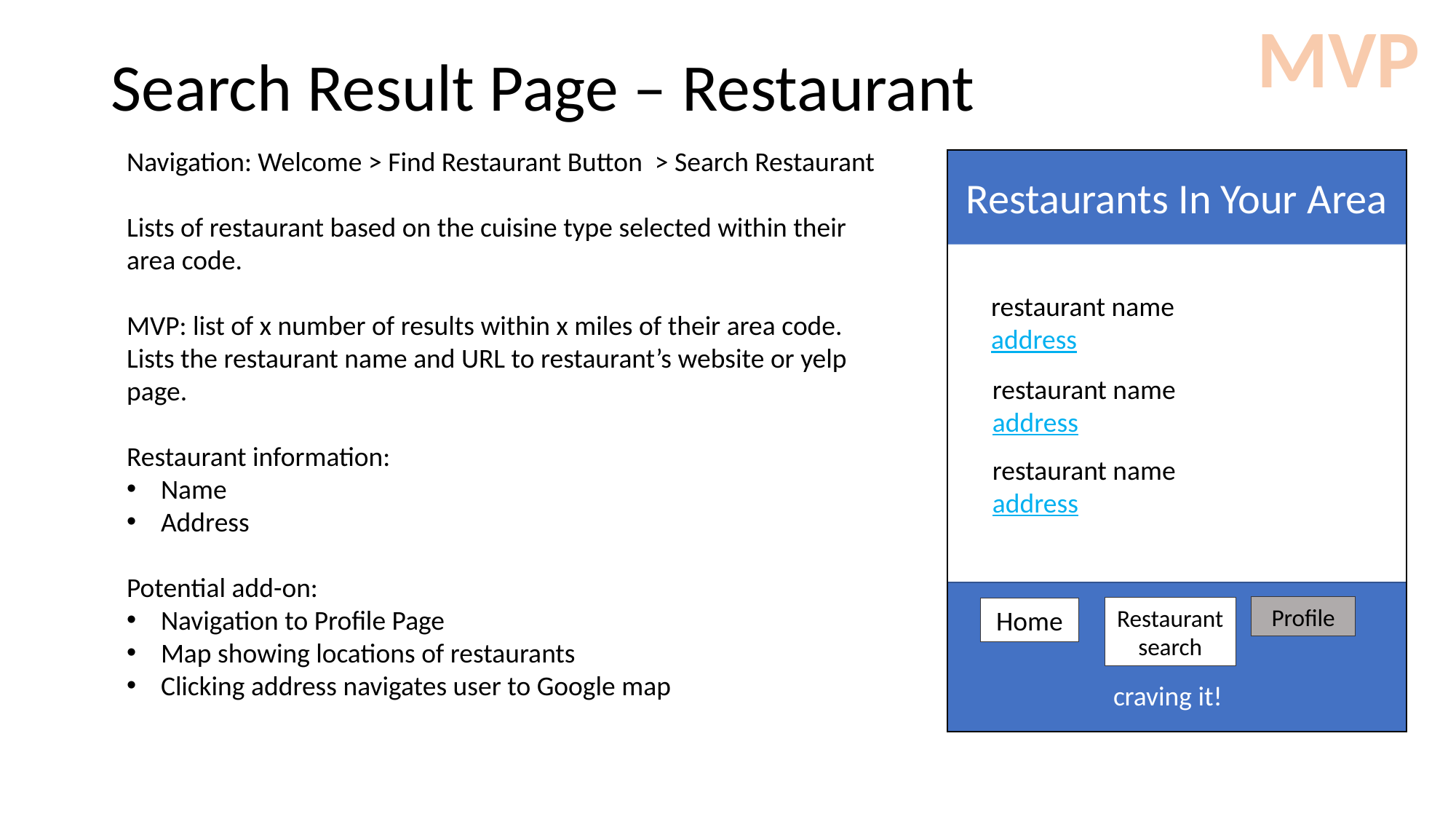

MVP
# Search Result Page – Restaurant
Navigation: Welcome > Find Restaurant Button  > Search Restaurant

Lists of restaurant based on the cuisine type selected within their area code.

MVP: list of x number of results within x miles of their area code.  Lists the restaurant name and URL to restaurant’s website or yelp page.

Restaurant information:
Name
Address

Potential add-on:
Navigation to Profile Page
Map showing locations of restaurants
Clicking address navigates user to Google map

Restaurants In Your Area
restaurant name
address
restaurant name
address
restaurant name
address

Profile
Restaurant
search
Home
craving it!